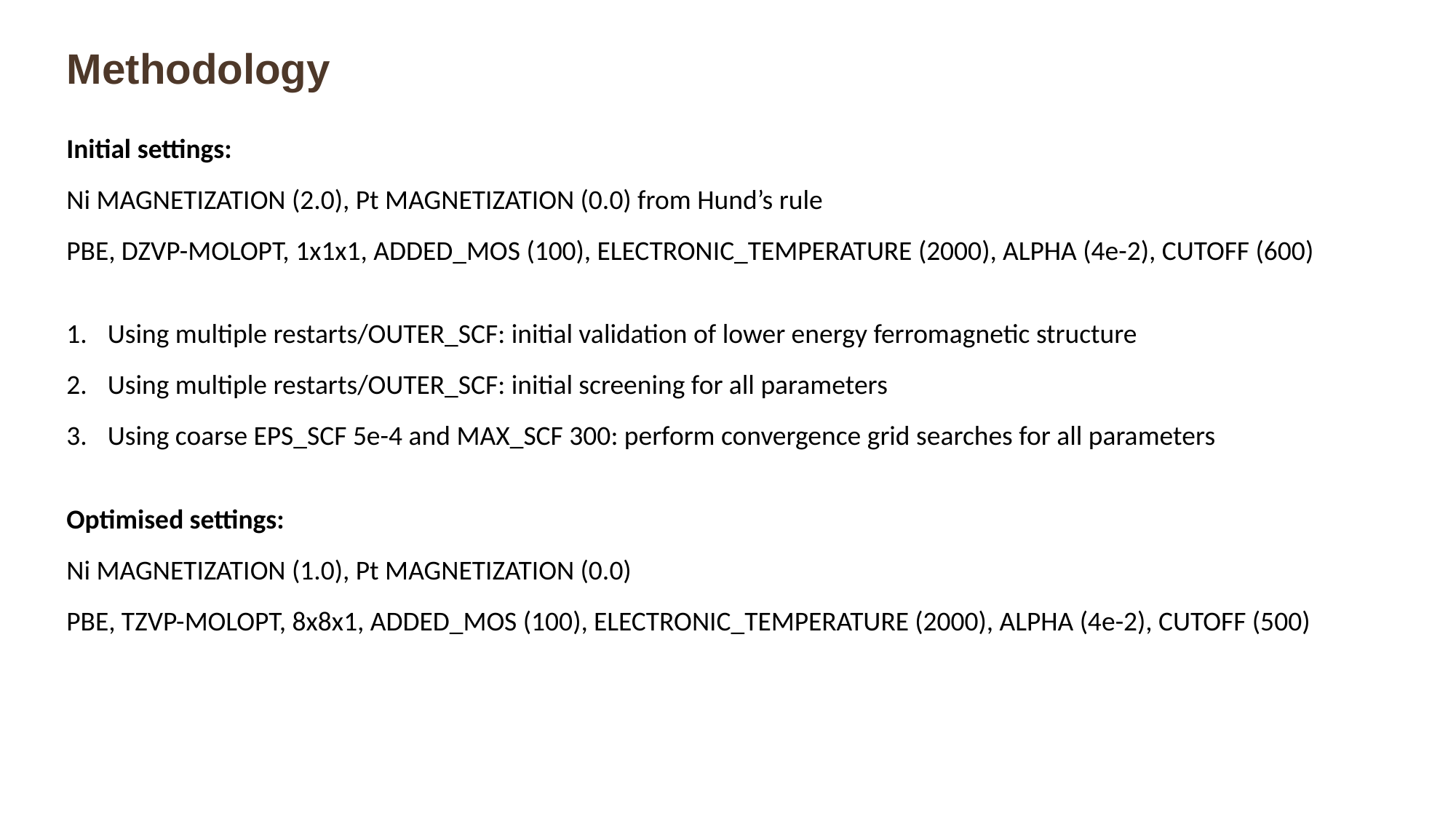

Methodology
Initial settings:
Ni MAGNETIZATION (2.0), Pt MAGNETIZATION (0.0) from Hund’s rule
PBE, DZVP-MOLOPT, 1x1x1, ADDED_MOS (100), ELECTRONIC_TEMPERATURE (2000), ALPHA (4e-2), CUTOFF (600)

Using multiple restarts/OUTER_SCF: initial validation of lower energy ferromagnetic structure
Using multiple restarts/OUTER_SCF: initial screening for all parameters
Using coarse EPS_SCF 5e-4 and MAX_SCF 300: perform convergence grid searches for all parameters

Optimised settings:
Ni MAGNETIZATION (1.0), Pt MAGNETIZATION (0.0)
PBE, TZVP-MOLOPT, 8x8x1, ADDED_MOS (100), ELECTRONIC_TEMPERATURE (2000), ALPHA (4e-2), CUTOFF (500)